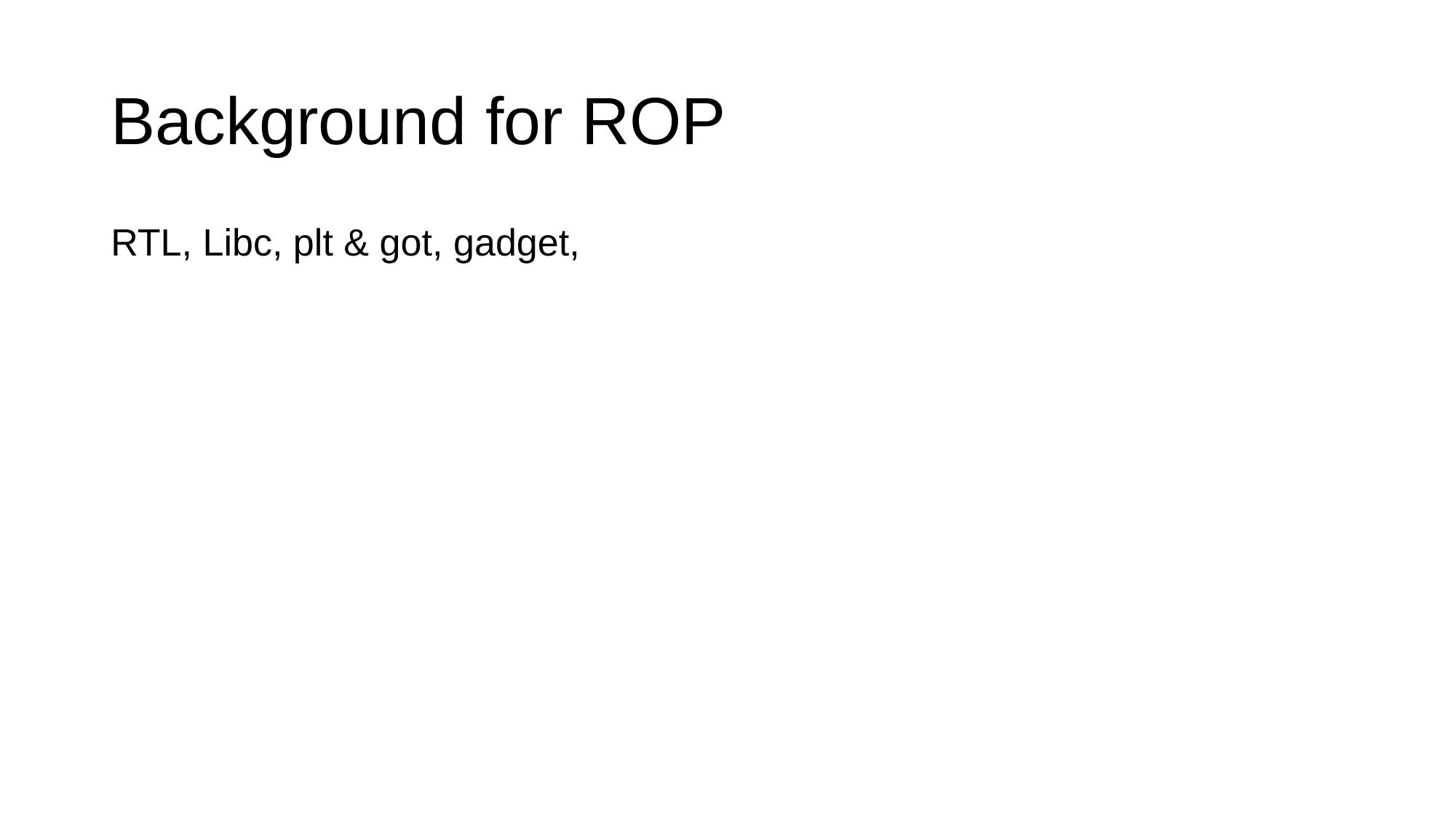

# Background for ROP
RTL, Libc, plt & got, gadget,